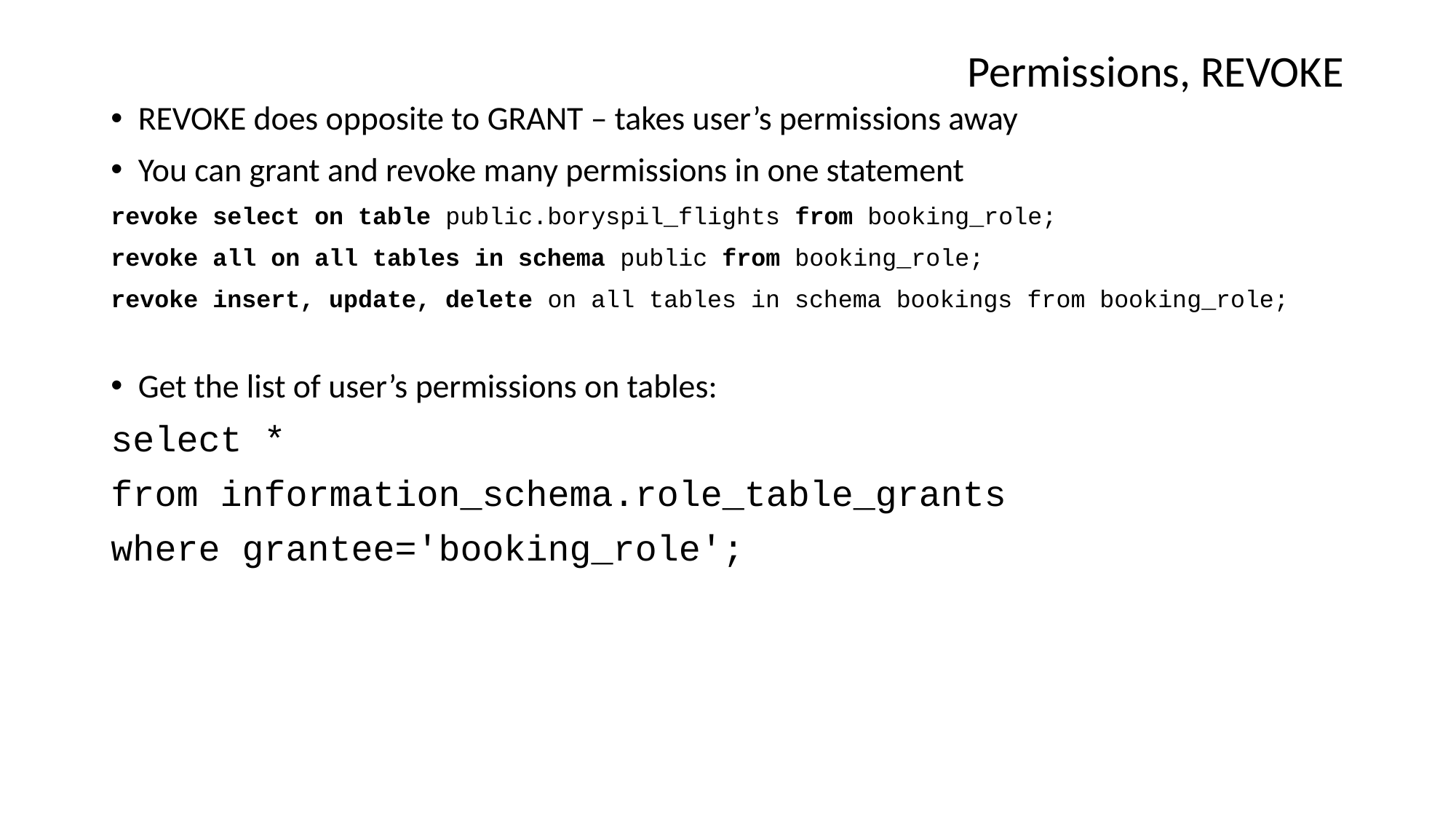

# Permissions, REVOKE
REVOKE does opposite to GRANT – takes user’s permissions away
You can grant and revoke many permissions in one statement
revoke select on table public.boryspil_flights from booking_role;
revoke all on all tables in schema public from booking_role;
revoke insert, update, delete on all tables in schema bookings from booking_role;

Get the list of user’s permissions on tables:
select *
from information_schema.role_table_grants
where grantee='booking_role';